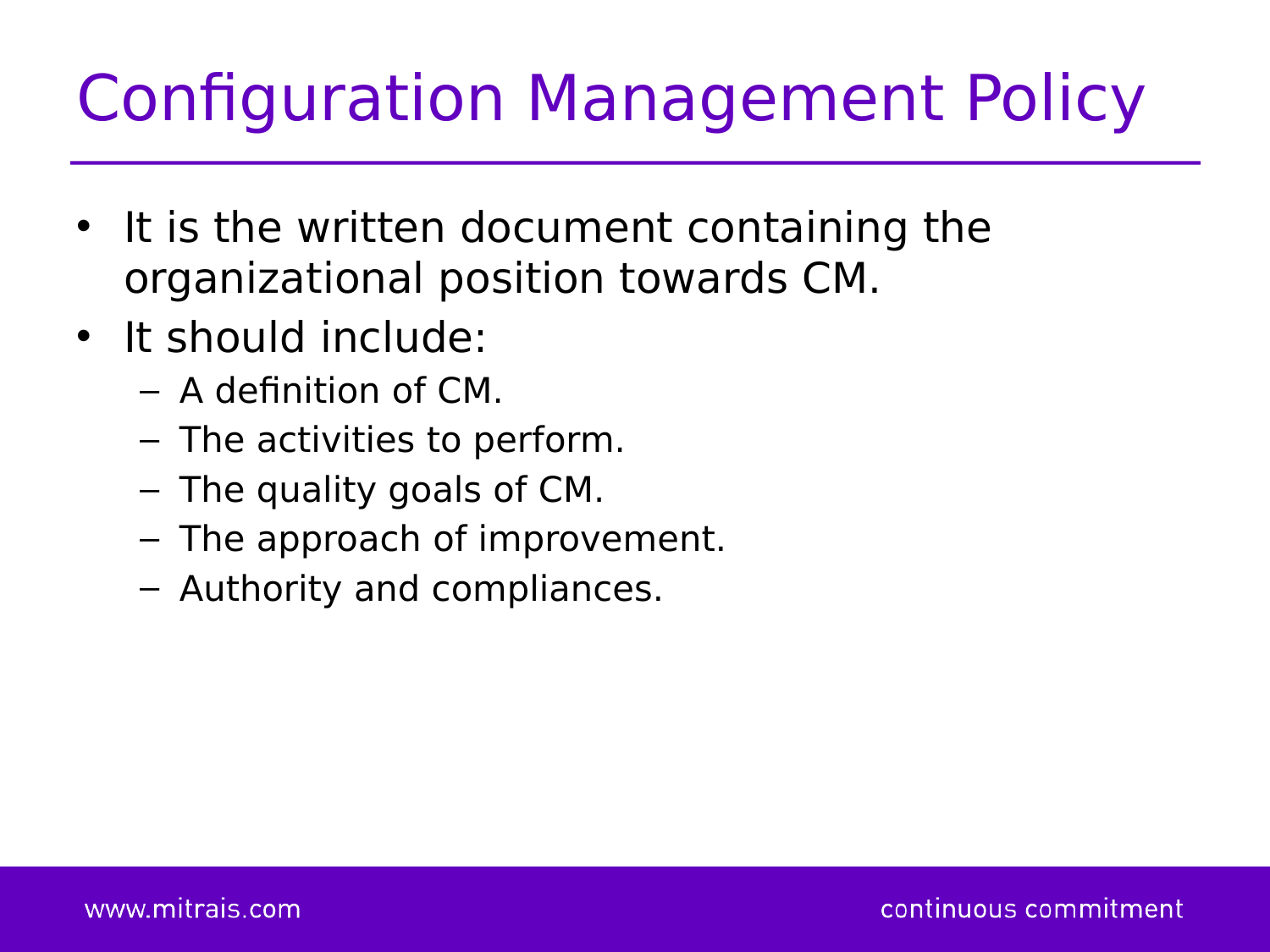

# Configuration Management Policy
It is the written document containing the organizational position towards CM.
It should include:
A definition of CM.
The activities to perform.
The quality goals of CM.
The approach of improvement.
Authority and compliances.